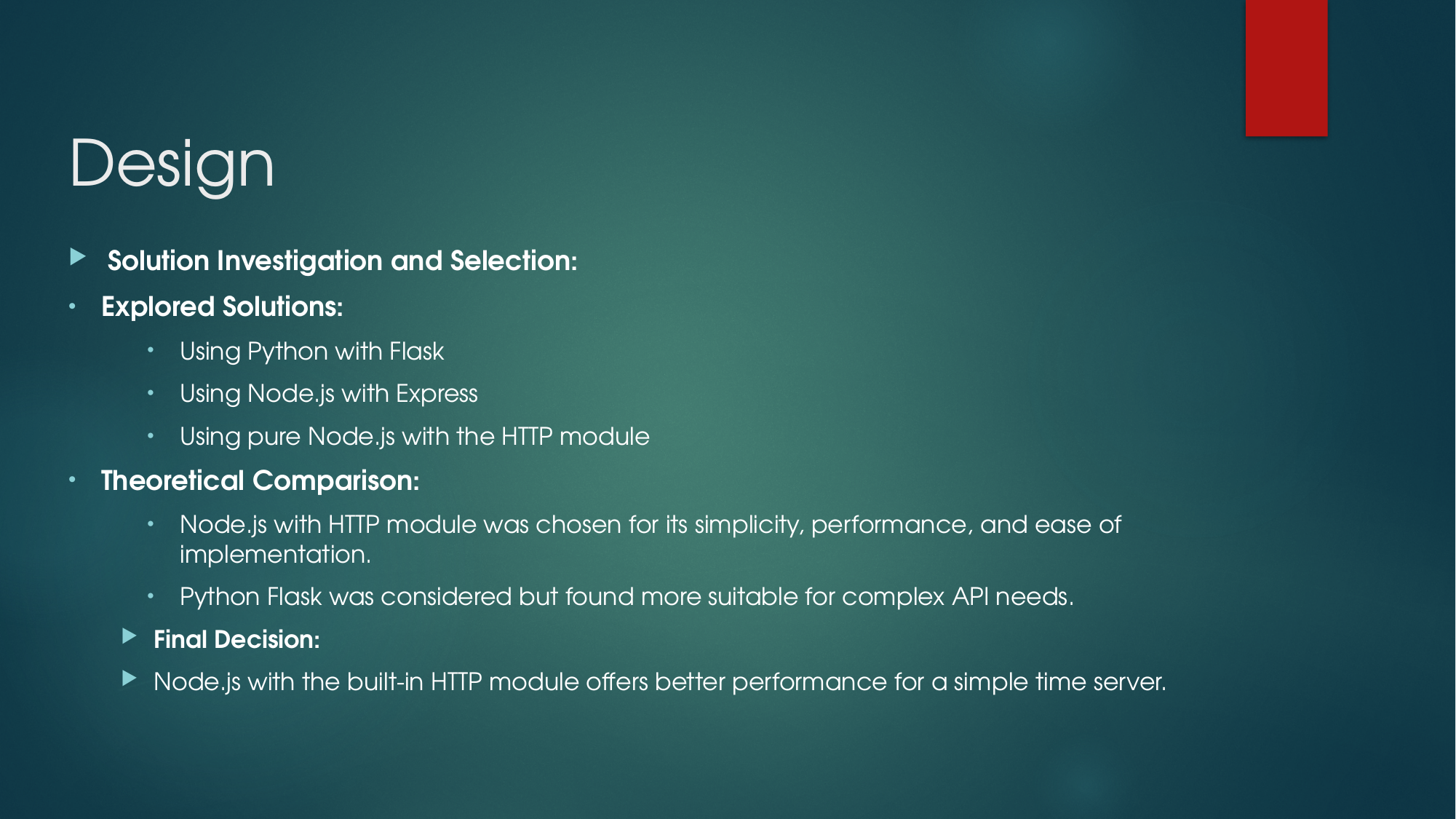

# Design
Solution Investigation and Selection:
Explored Solutions:
Using Python with Flask
Using Node.js with Express
Using pure Node.js with the HTTP module
Theoretical Comparison:
Node.js with HTTP module was chosen for its simplicity, performance, and ease of implementation.
Python Flask was considered but found more suitable for complex API needs.
Final Decision:
Node.js with the built-in HTTP module offers better performance for a simple time server.